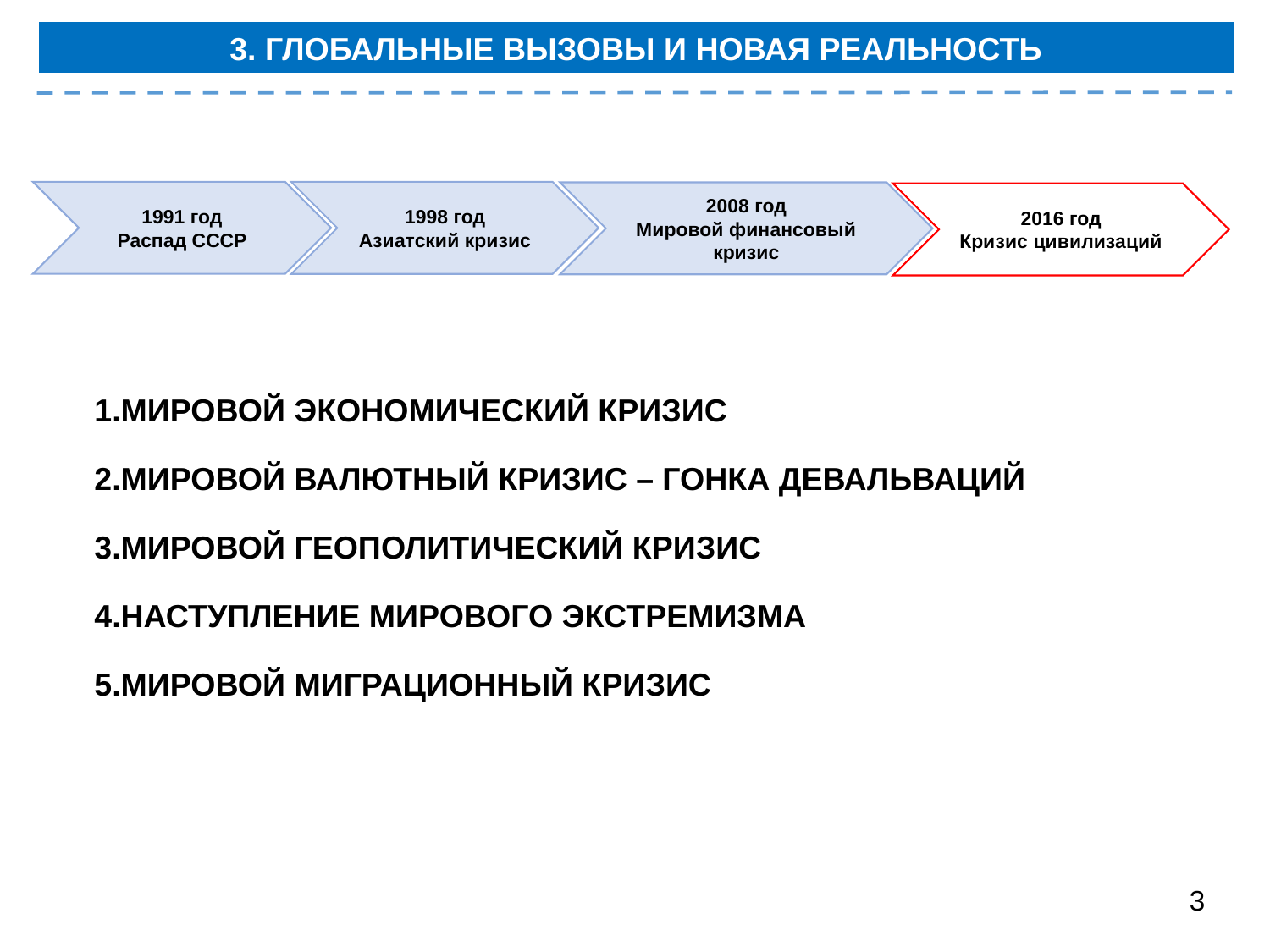

3. ГЛОБАЛЬНЫЕ ВЫЗОВЫ И НОВАЯ РЕАЛЬНОСТЬ
1991 год
Распад СССР
1998 год
Азиатский кризис
2008 год
Мировой финансовый кризис
2016 год
Кризис цивилизаций
МИРОВОЙ ЭКОНОМИЧЕСКИЙ КРИЗИС

МИРОВОЙ ВАЛЮТНЫЙ КРИЗИС – ГОНКА ДЕВАЛЬВАЦИЙ

МИРОВОЙ ГЕОПОЛИТИЧЕСКИЙ КРИЗИС

НАСТУПЛЕНИЕ МИРОВОГО ЭКСТРЕМИЗМА

МИРОВОЙ МИГРАЦИОННЫЙ КРИЗИС
3